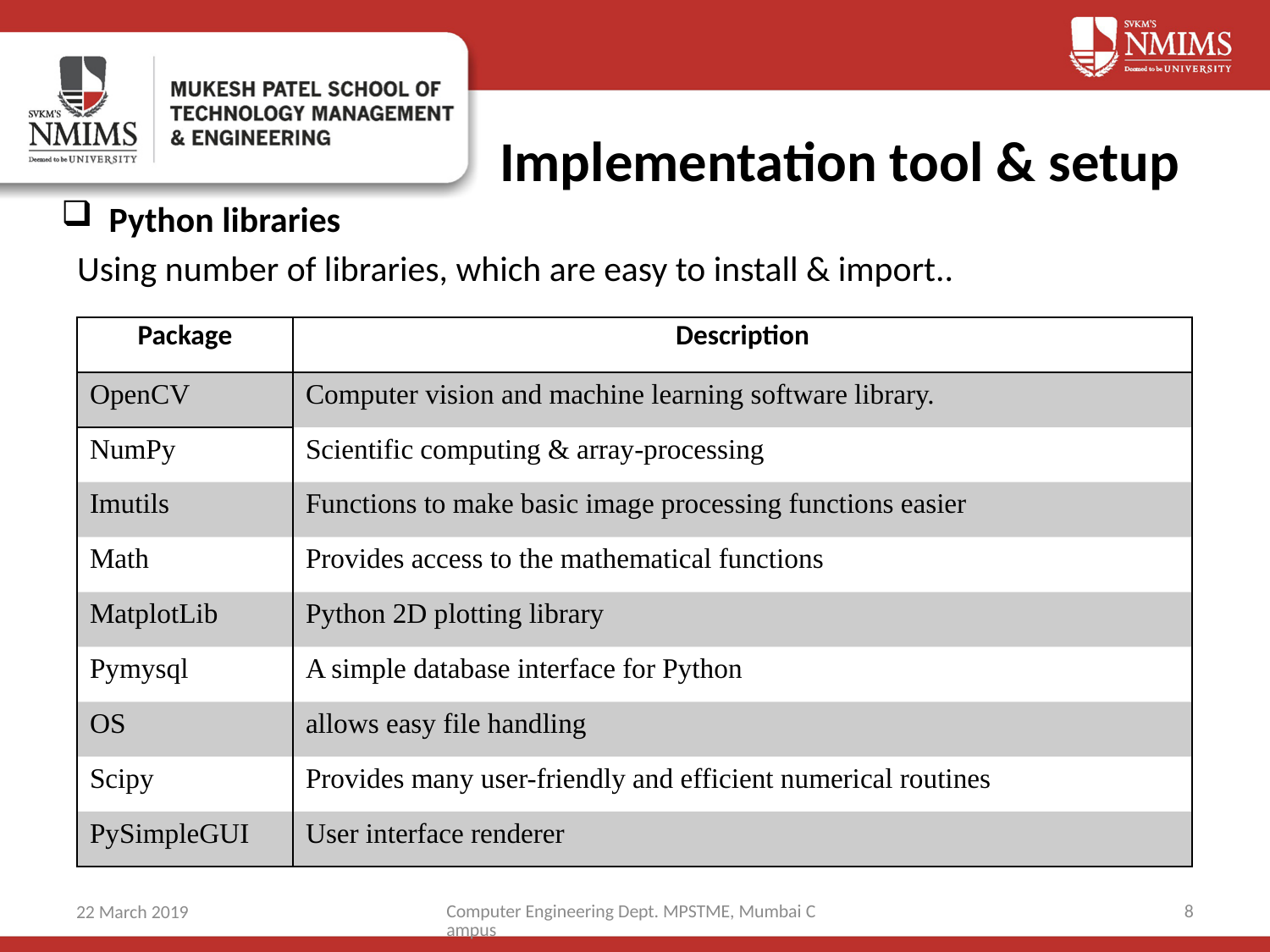

# Implementation tool & setup
Python libraries
  Using number of libraries, which are easy to install & import..
| Package | Description |
| --- | --- |
| OpenCV | Computer vision and machine learning software library. |
| NumPy | Scientific computing & array-processing |
| Imutils | Functions to make basic image processing functions easier |
| Math | Provides access to the mathematical functions |
| MatplotLib | Python 2D plotting library |
| Pymysql | A simple database interface for Python |
| OS | allows easy file handling |
| Scipy | Provides many user-friendly and efficient numerical routines |
| PySimpleGUI | User interface renderer |

Computer Engineering Dept. MPSTME, Mumbai Campus
8
22 March 2019